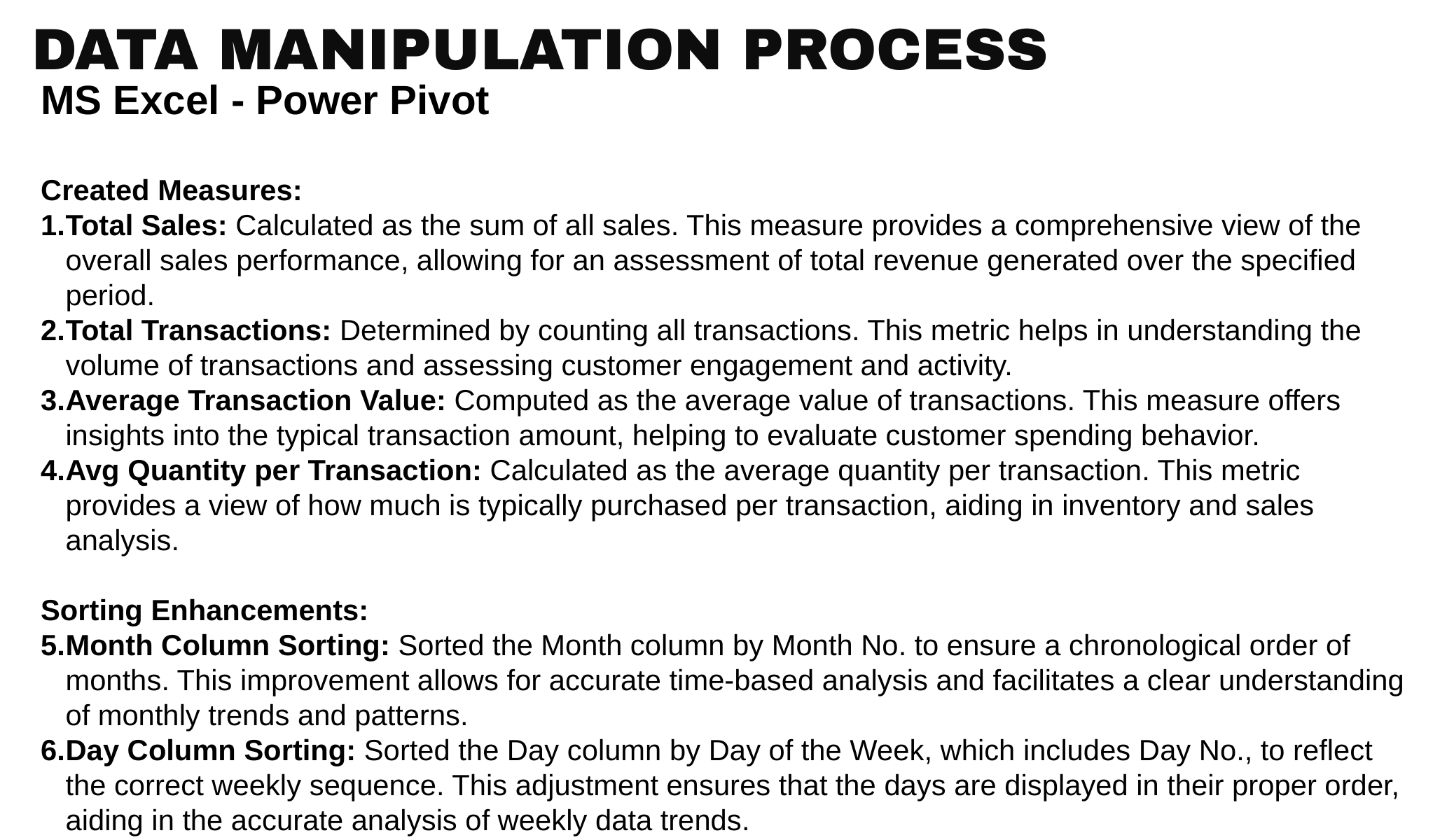

# DATA MANIPULATION PROCESS
MS Excel - Power Pivot

Created Measures:
Total Sales: Calculated as the sum of all sales. This measure provides a comprehensive view of the overall sales performance, allowing for an assessment of total revenue generated over the specified period.
Total Transactions: Determined by counting all transactions. This metric helps in understanding the volume of transactions and assessing customer engagement and activity.
Average Transaction Value: Computed as the average value of transactions. This measure offers insights into the typical transaction amount, helping to evaluate customer spending behavior.
Avg Quantity per Transaction: Calculated as the average quantity per transaction. This metric provides a view of how much is typically purchased per transaction, aiding in inventory and sales analysis.

Sorting Enhancements:
Month Column Sorting: Sorted the Month column by Month No. to ensure a chronological order of months. This improvement allows for accurate time-based analysis and facilitates a clear understanding of monthly trends and patterns.
Day Column Sorting: Sorted the Day column by Day of the Week, which includes Day No., to reflect the correct weekly sequence. This adjustment ensures that the days are displayed in their proper order, aiding in the accurate analysis of weekly data trends.